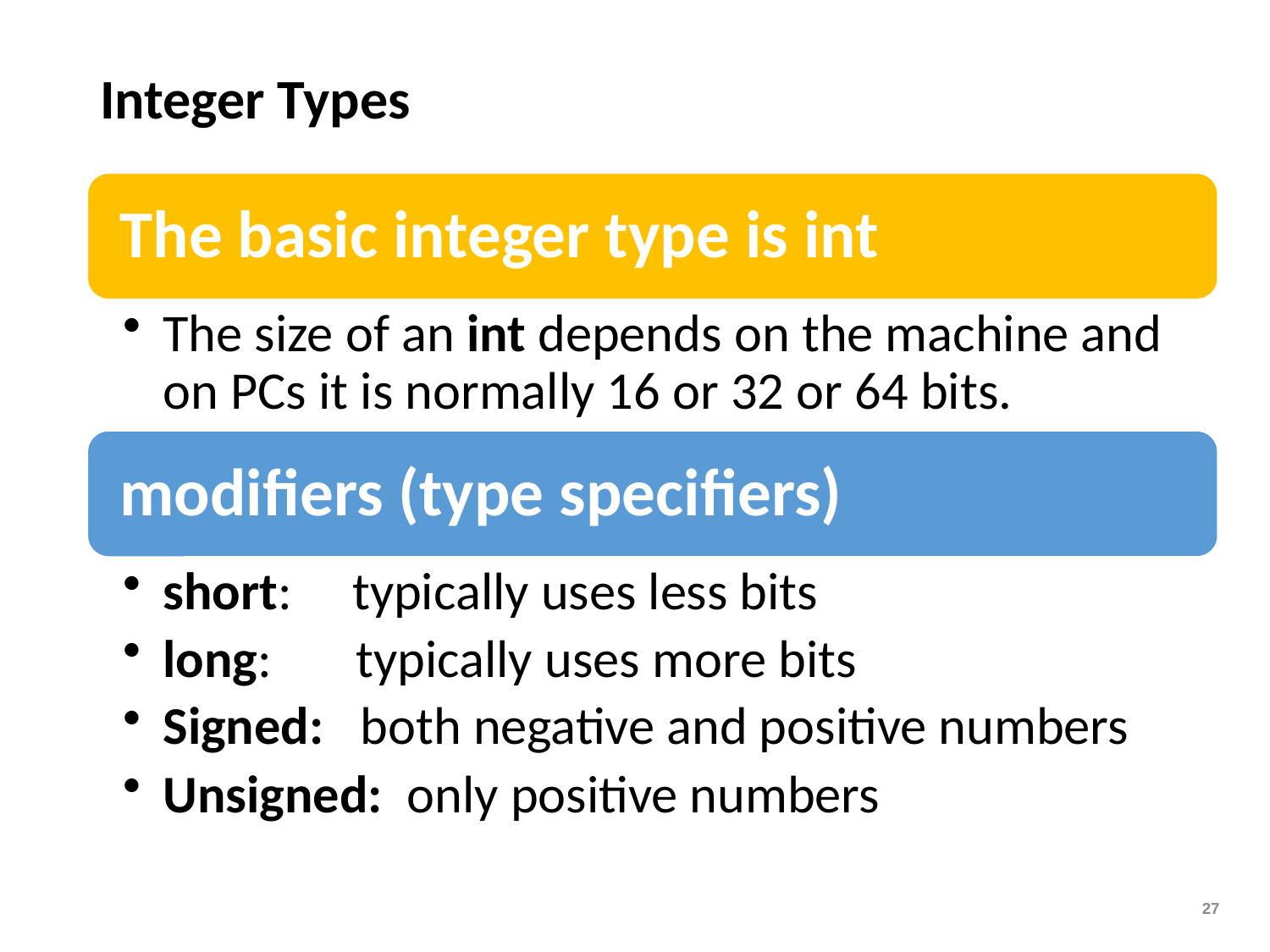

# Integer Types
The basic integer type is int
The size of an int depends on the machine and on PCs it is normally 16 or 32 or 64 bits.
modifiers (type specifiers)
short:     typically uses less bits
long:       typically uses more bits
Signed:   both negative and positive numbers
Unsigned:  only positive numbers
27